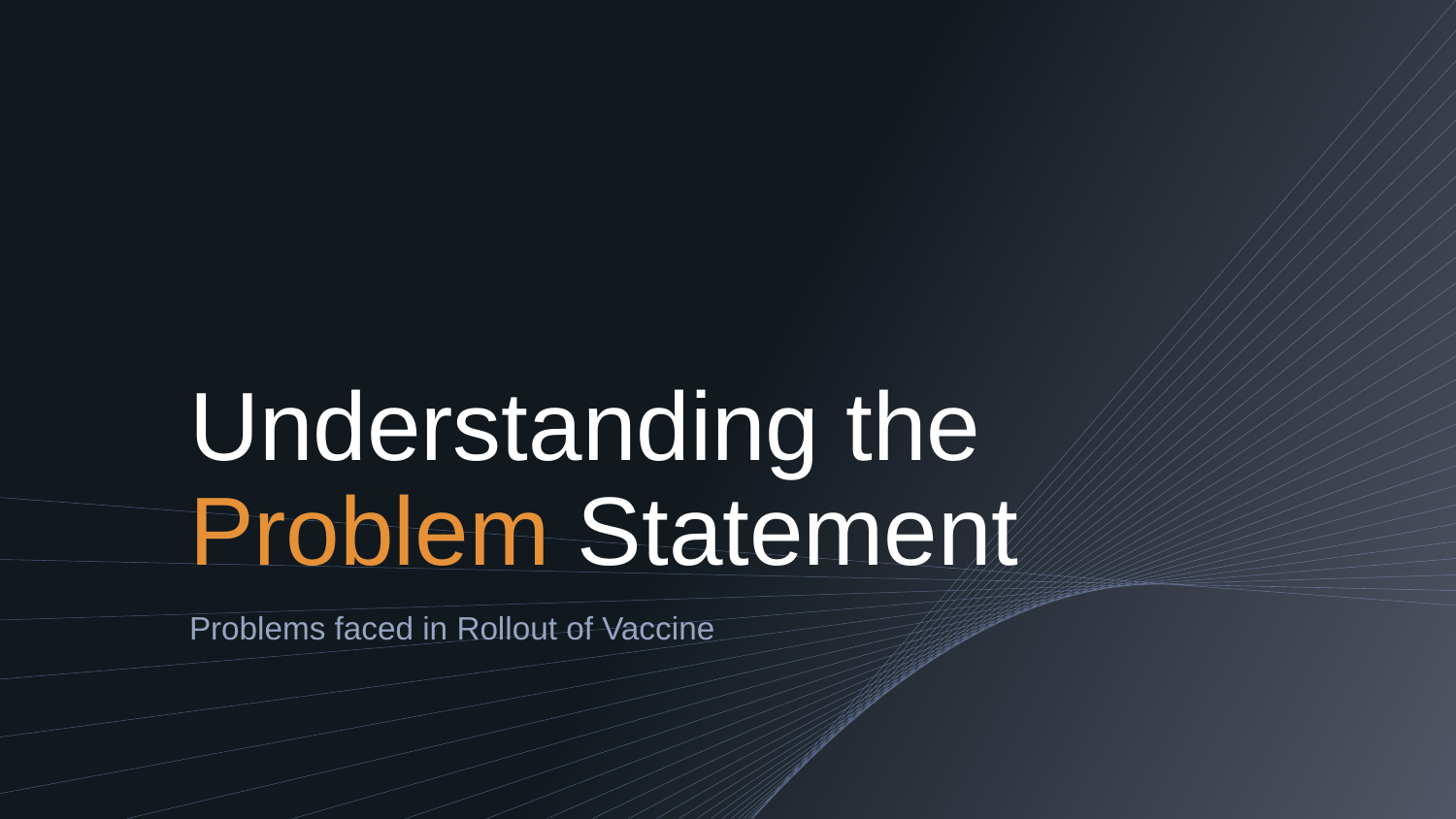

# Understanding the Problem Statement
Problems faced in Rollout of Vaccine